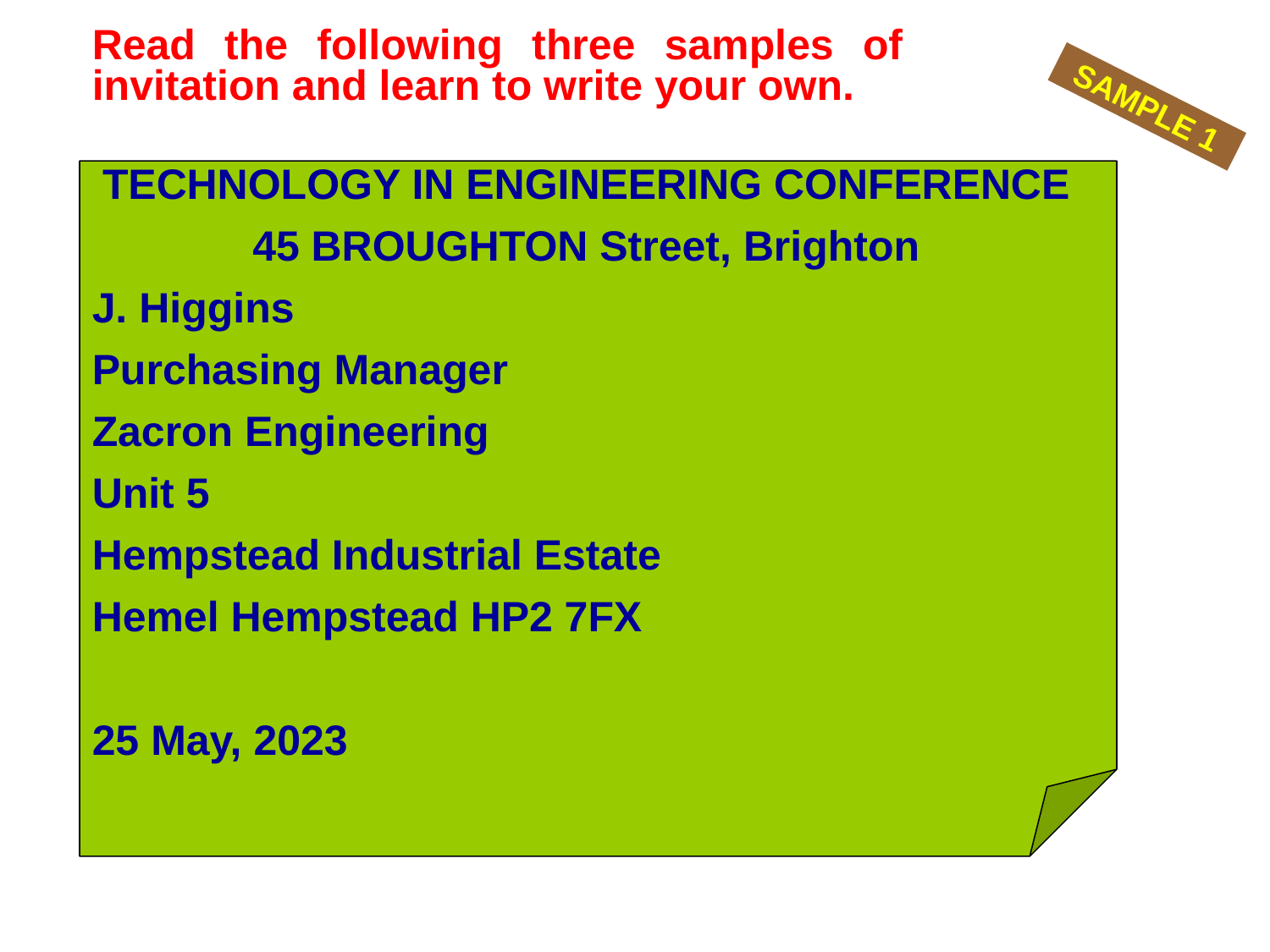

Read the following three samples of invitation and learn to write your own.
SAMPLE 1
TECHNOLOGY IN ENGINEERING CONFERENCE
45 BROUGHTON Street, Brighton
J. Higgins
Purchasing Manager
Zacron Engineering
Unit 5
Hempstead Industrial Estate
Hemel Hempstead HP2 7FX

25 May, 2023